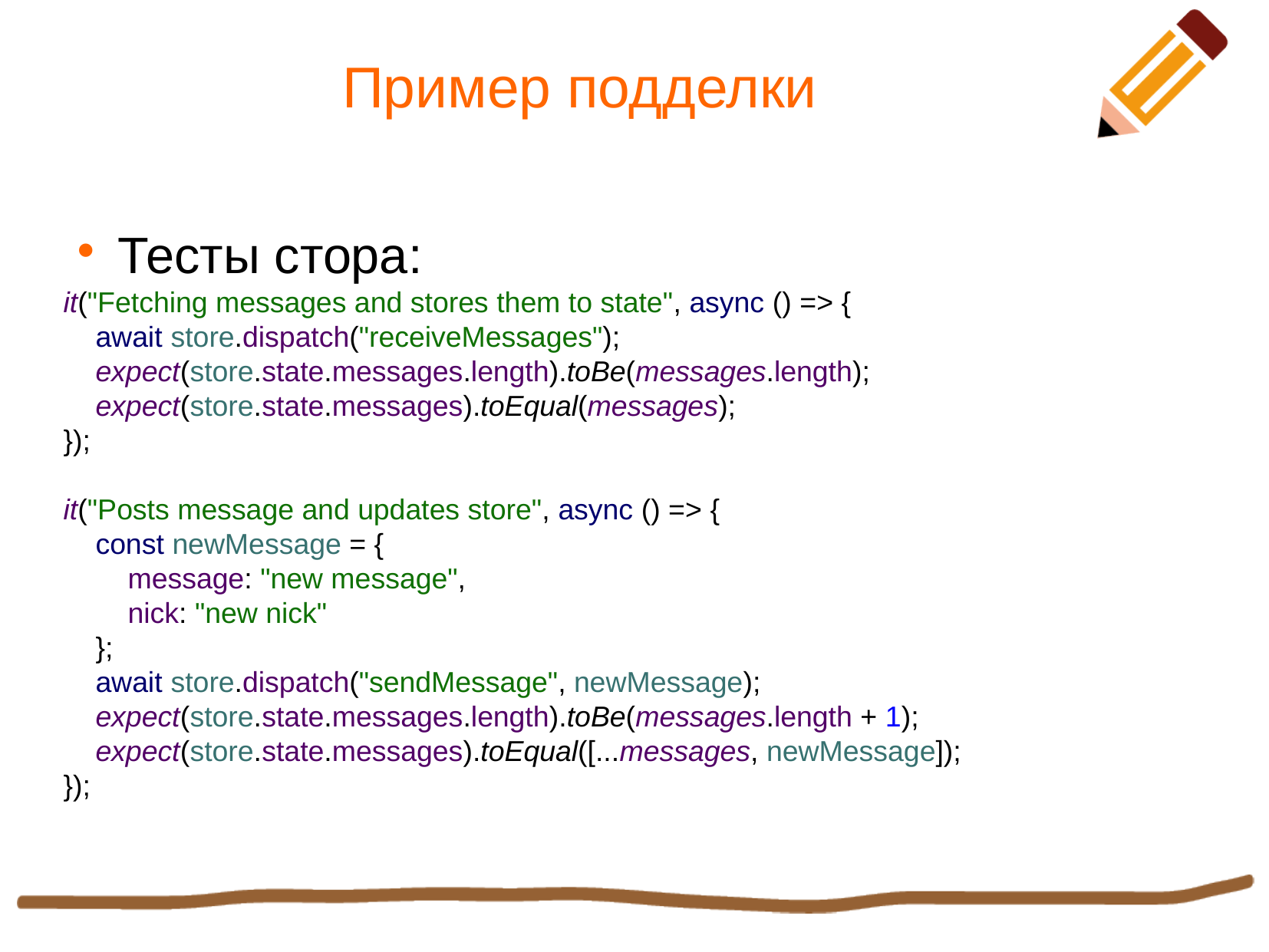

Пример подделки
Тесты стора:
it("Fetching messages and stores them to state", async () => {
    await store.dispatch("receiveMessages");
    expect(store.state.messages.length).toBe(messages.length);
    expect(store.state.messages).toEqual(messages);
});

it("Posts message and updates store", async () => {
    const newMessage = {
        message: "new message",
        nick: "new nick"
    };
    await store.dispatch("sendMessage", newMessage);
    expect(store.state.messages.length).toBe(messages.length + 1);
    expect(store.state.messages).toEqual([...messages, newMessage]);
});